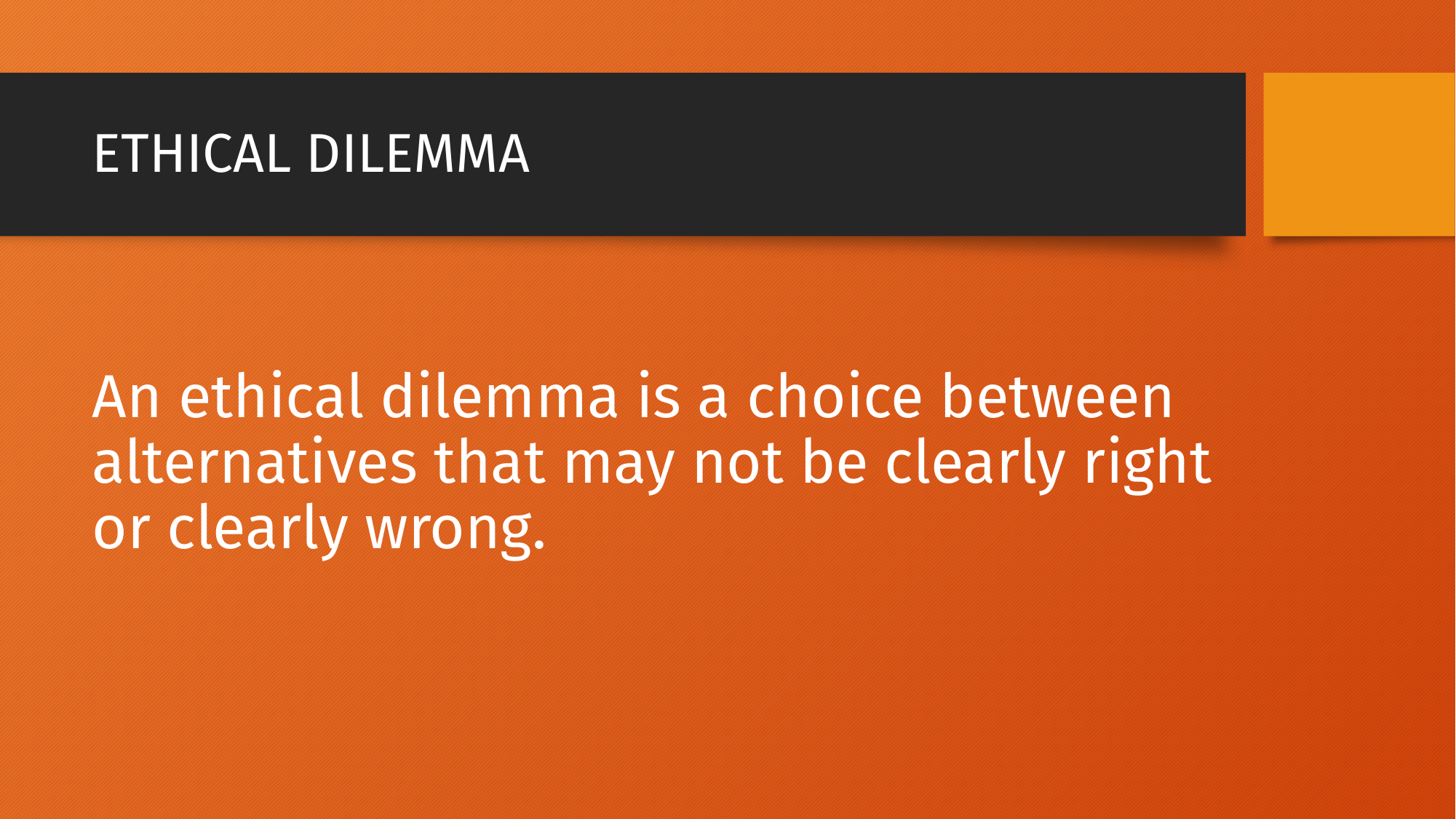

# ETHICAL DILEMMA

An ethical dilemma is a choice between alternatives that may not be clearly right or clearly wrong.